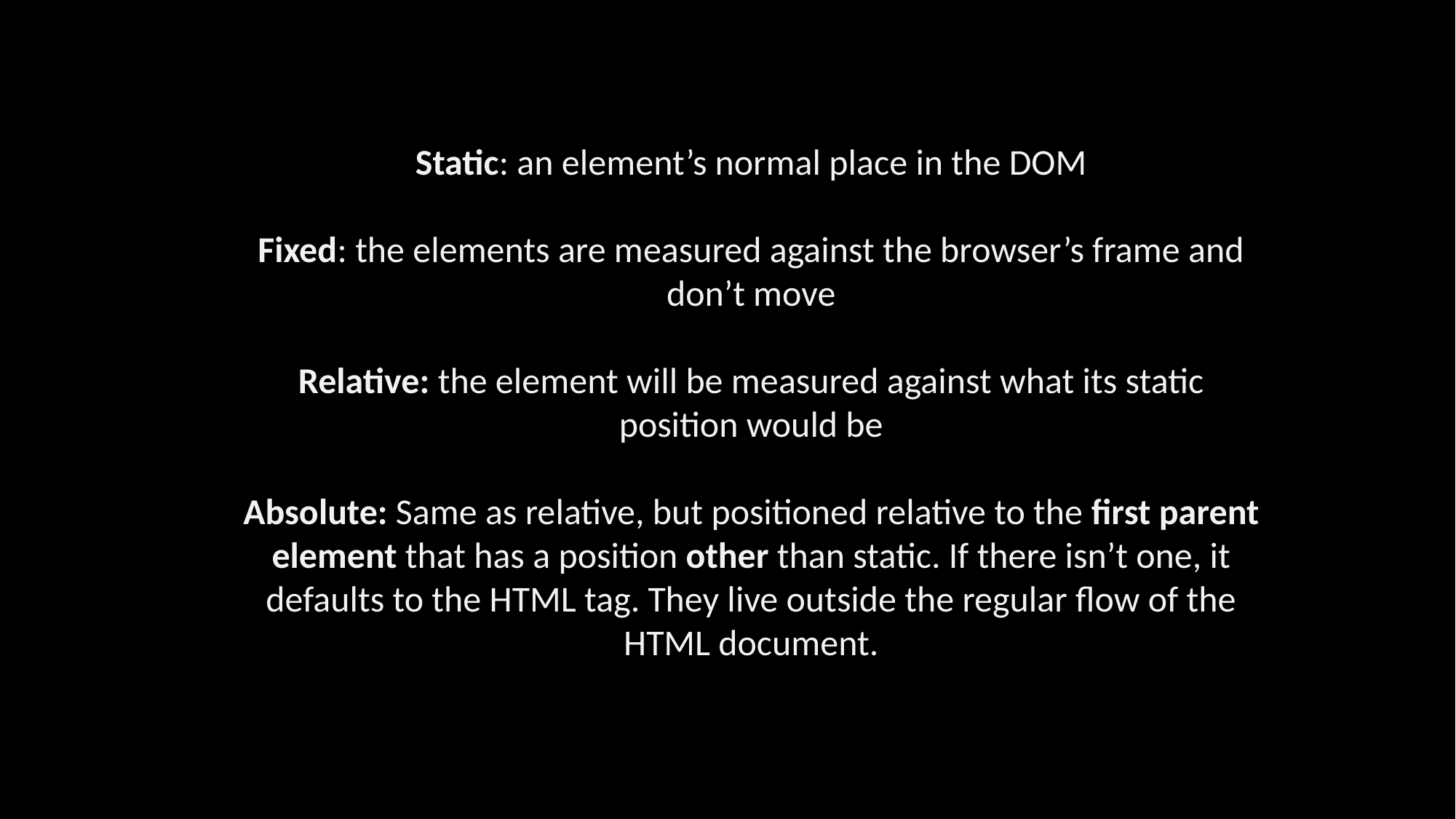

Static: an element’s normal place in the DOM

Fixed: the elements are measured against the browser’s frame and don’t move

Relative: the element will be measured against what its static position would be

Absolute: Same as relative, but positioned relative to the first parent element that has a position other than static. If there isn’t one, it defaults to the HTML tag. They live outside the regular flow of the HTML document.